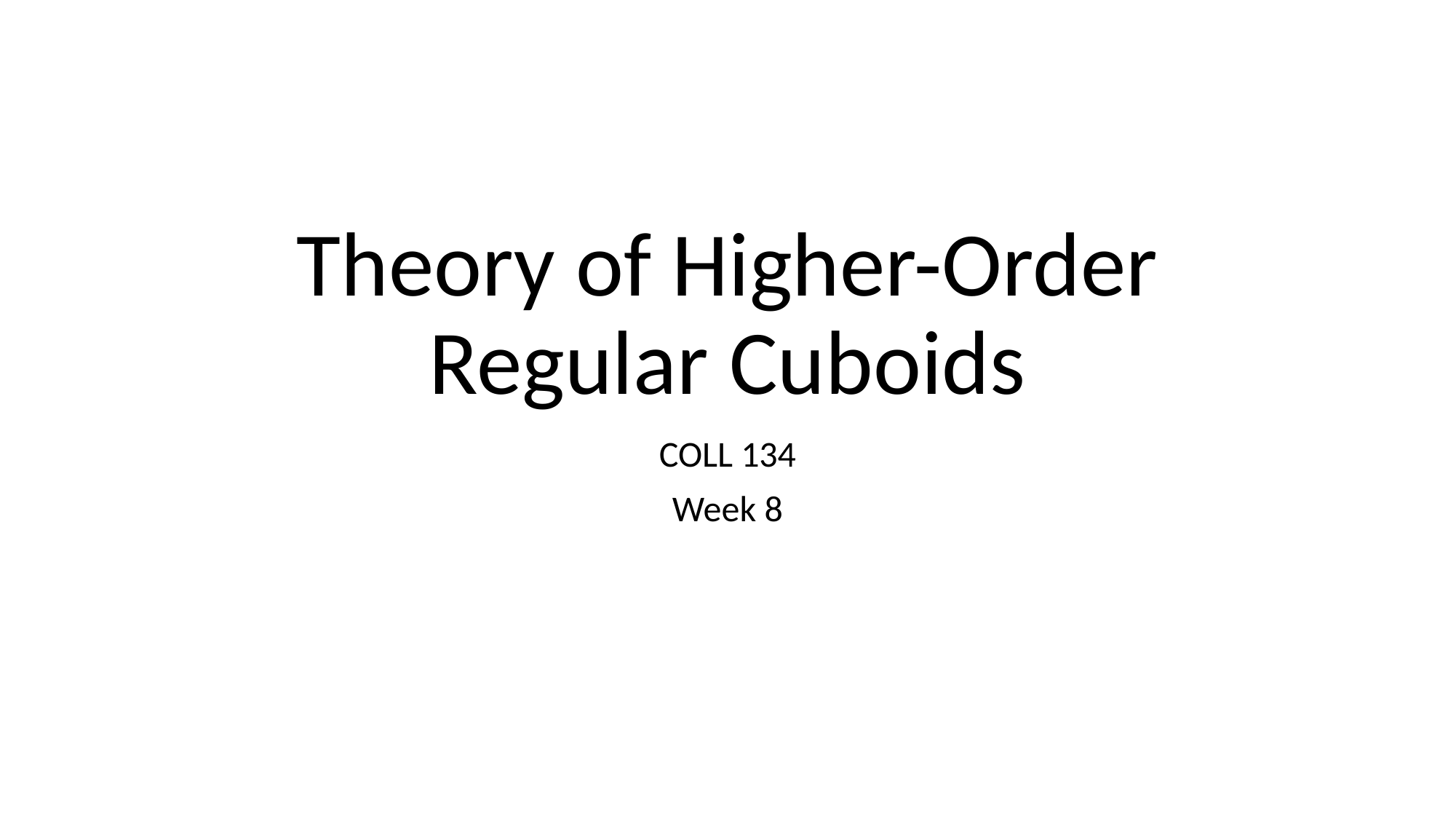

# Theory of Higher-Order Regular Cuboids
COLL 134
Week 8